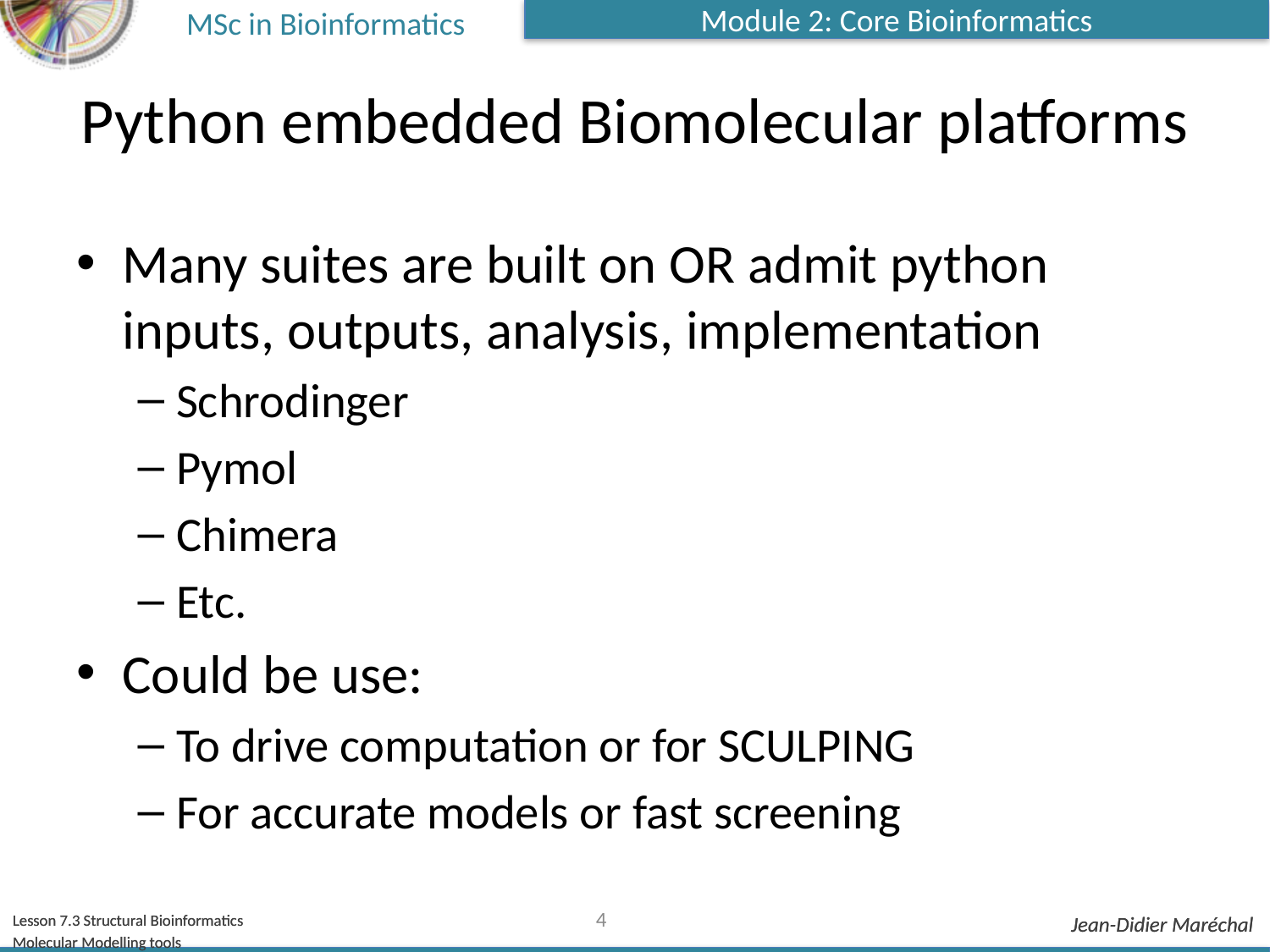

# Python embedded Biomolecular platforms
Many suites are built on OR admit python inputs, outputs, analysis, implementation
Schrodinger
Pymol
Chimera
Etc.
Could be use:
To drive computation or for SCULPING
For accurate models or fast screening
4